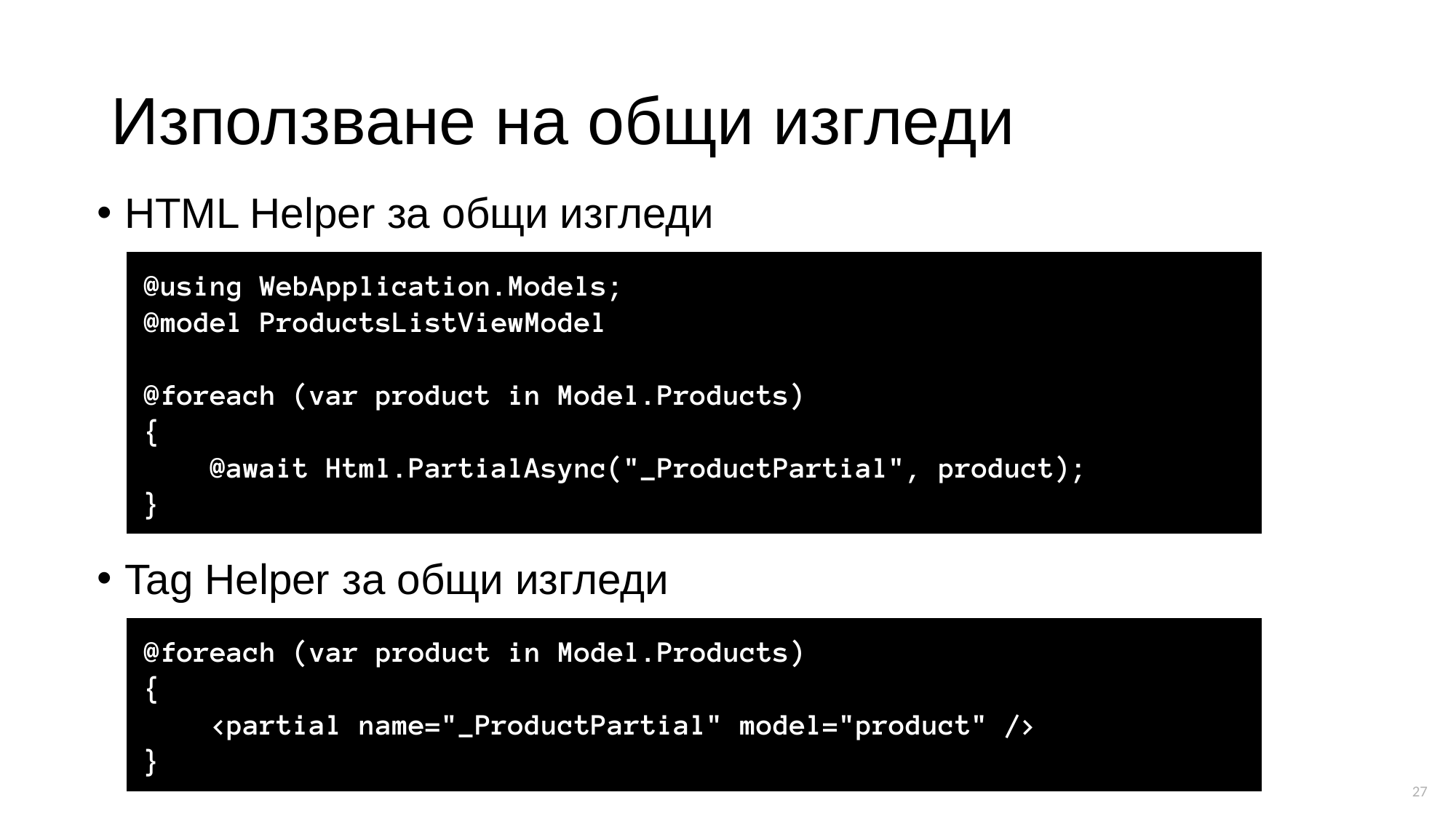

# Използване на общи изгледи
HTML Helper за общи изгледи

Tag Helper за общи изгледи
@using WebApplication.Models;
@model ProductsListViewModel

@foreach (var product in Model.Products)
{
    @await Html.PartialAsync("_ProductPartial", product);
}
@foreach (var product in Model.Products)
{
    <partial name="_ProductPartial" model="product" />
}
27